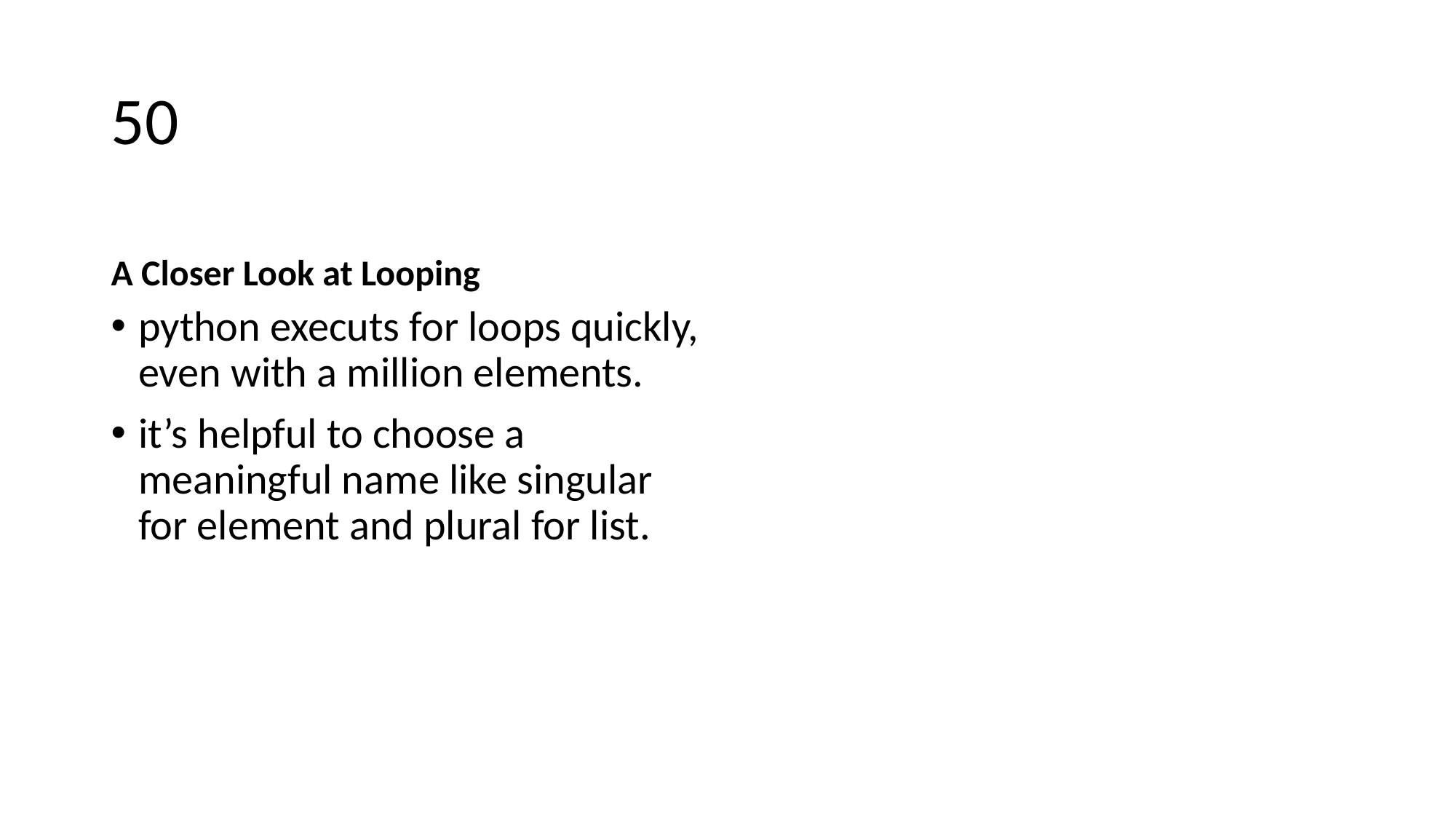

# 50
A Closer Look at Looping

python executs for loops quickly, even with a million elements.
it’s helpful to choose a meaningful name like singular for element and plural for list.